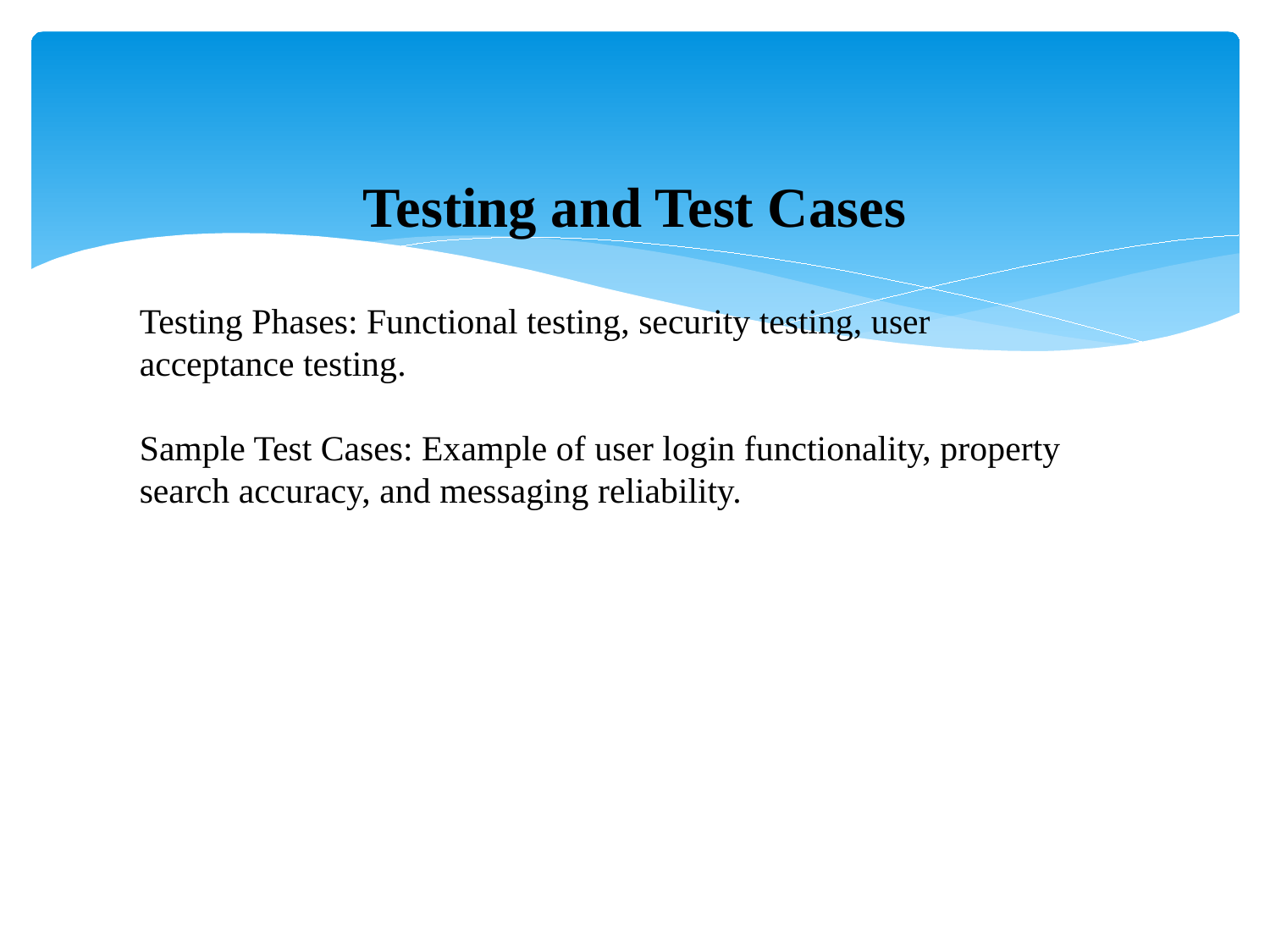

Testing and Test Cases

Testing Phases: Functional testing, security testing, user acceptance testing.
Sample Test Cases: Example of user login functionality, property search accuracy, and messaging reliability.